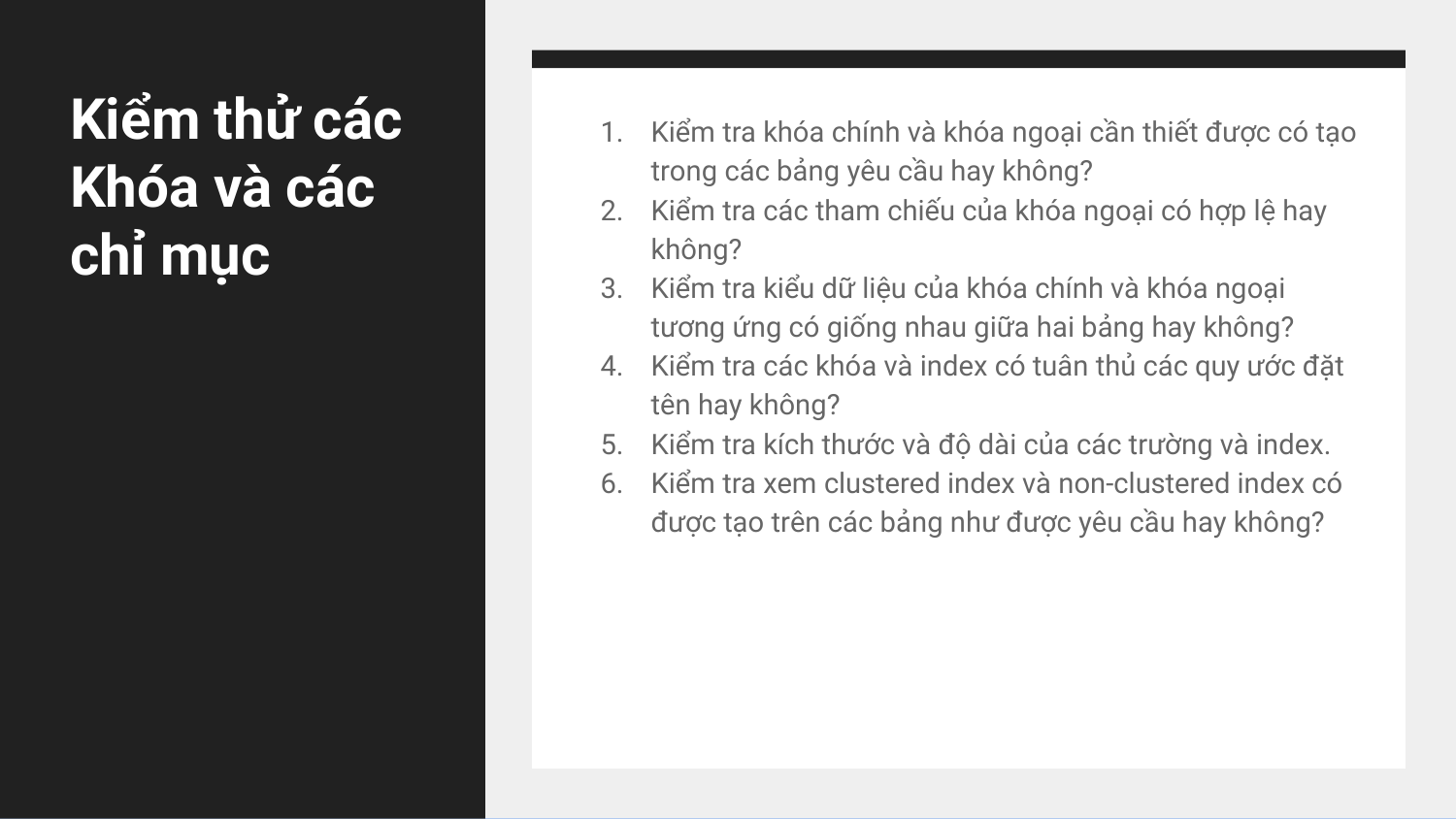

# Kiểm thử các Khóa và các chỉ mục
Kiểm tra khóa chính và khóa ngoại cần thiết được có tạo trong các bảng yêu cầu hay không?
Kiểm tra các tham chiếu của khóa ngoại có hợp lệ hay không?
Kiểm tra kiểu dữ liệu của khóa chính và khóa ngoại tương ứng có giống nhau giữa hai bảng hay không?
Kiểm tra các khóa và index có tuân thủ các quy ước đặt tên hay không?
Kiểm tra kích thước và độ dài của các trường và index.
Kiểm tra xem clustered index và non-clustered index có được tạo trên các bảng như được yêu cầu hay không?